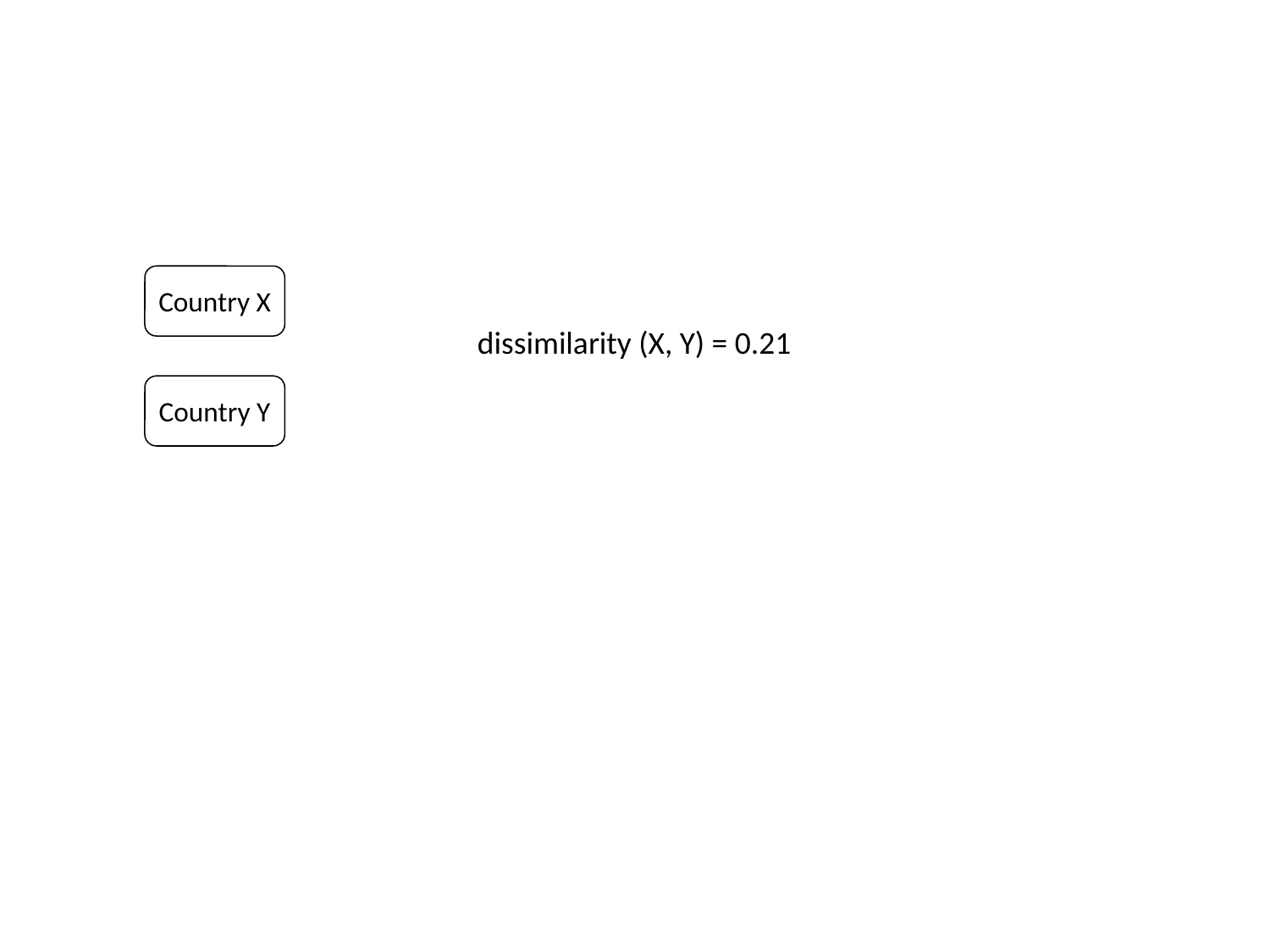

Country X
dissimilarity (X, Y) = 0.21
Country Y